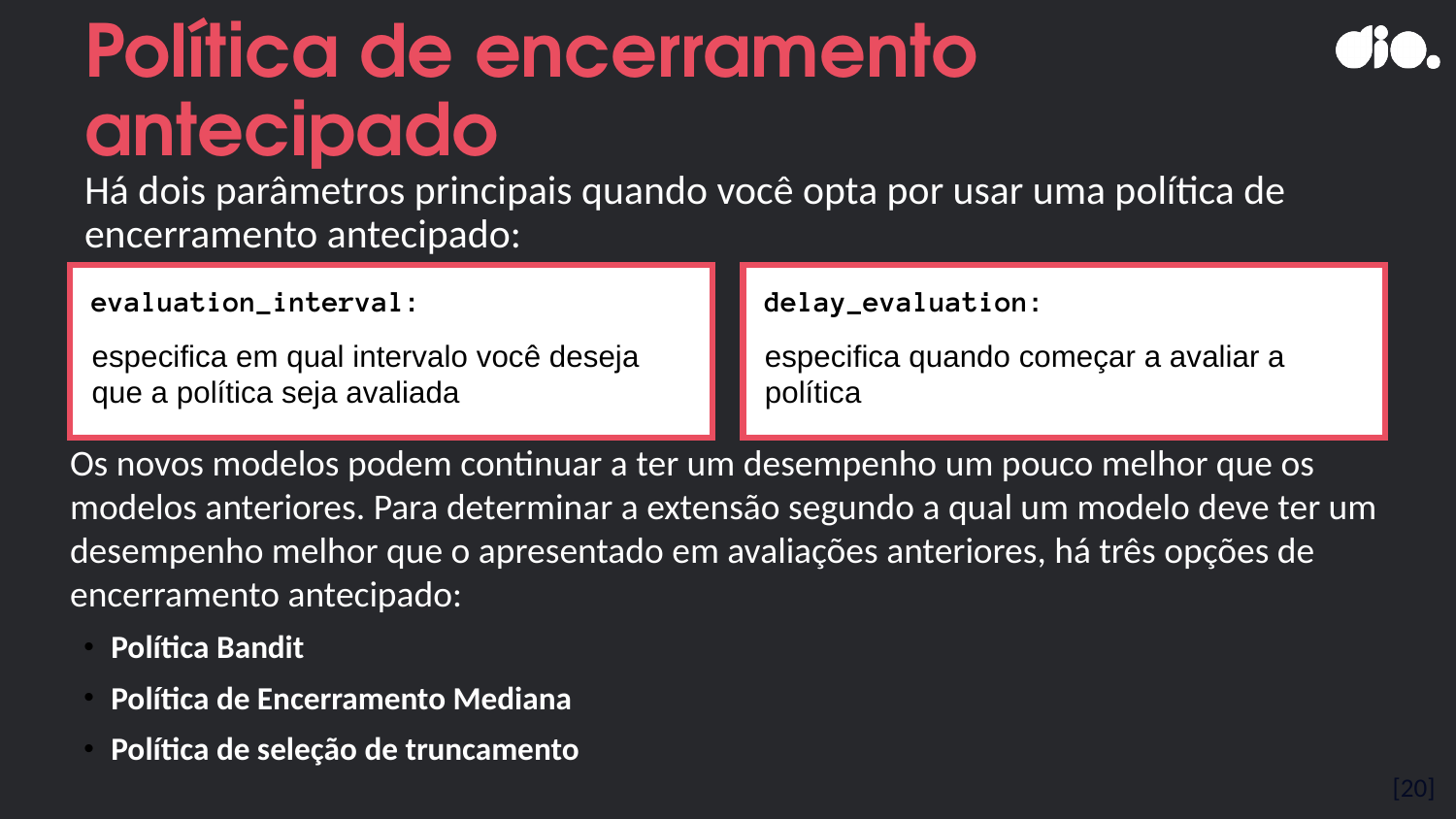

Política de encerramento antecipado
Há dois parâmetros principais quando você opta por usar uma política de encerramento antecipado:
evaluation_interval:
especifica em qual intervalo você deseja
que a política seja avaliada
delay_evaluation:
especifica quando começar a avaliar a política
Os novos modelos podem continuar a ter um desempenho um pouco melhor que os modelos anteriores. Para determinar a extensão segundo a qual um modelo deve ter um desempenho melhor que o apresentado em avaliações anteriores, há três opções de encerramento antecipado:
Política Bandit
Política de Encerramento Mediana
Política de seleção de truncamento
[20]